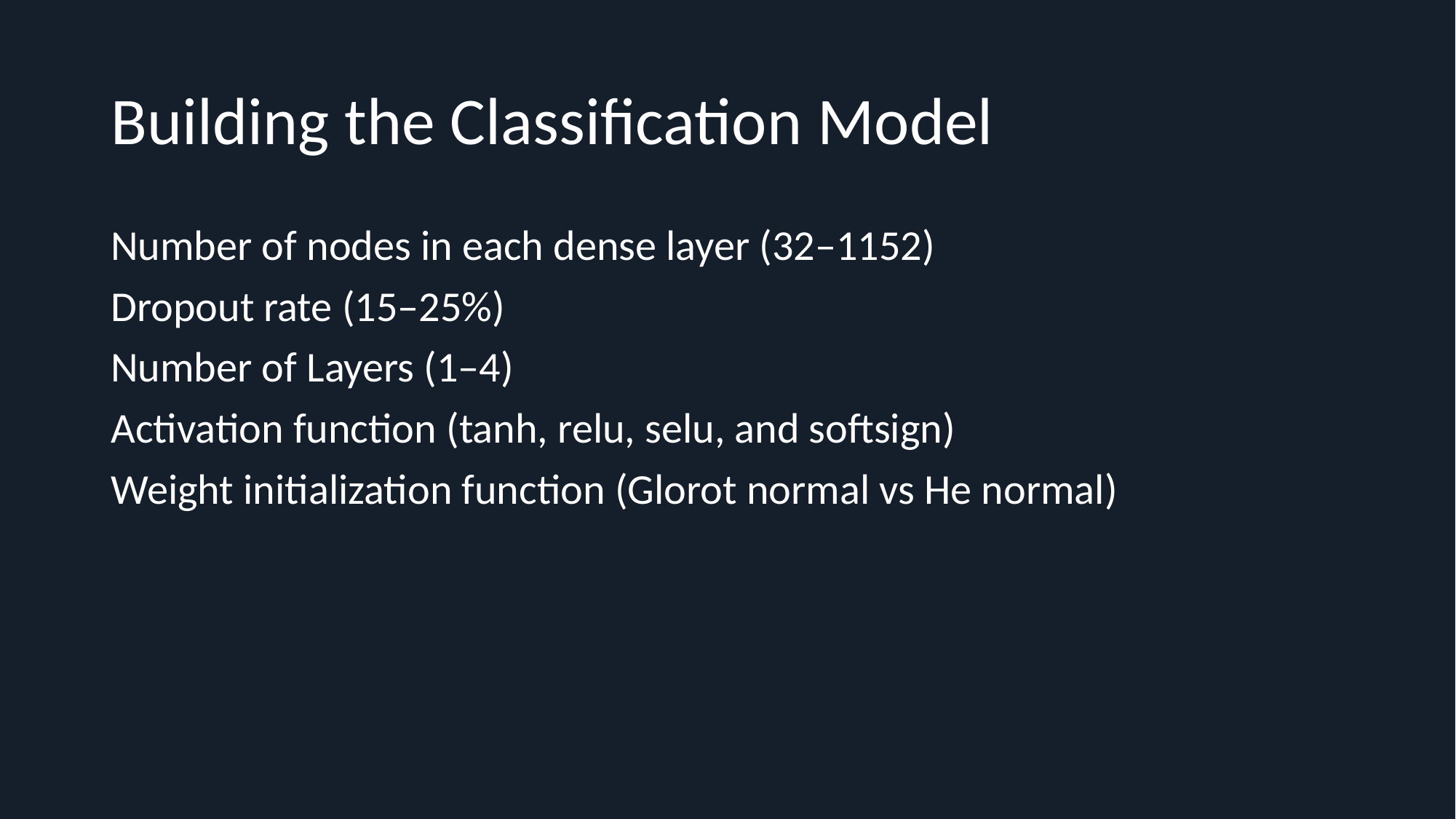

# Building the Classification Model
Number of nodes in each dense layer (32–1152)
Dropout rate (15–25%)
Number of Layers (1–4)
Activation function (tanh, relu, selu, and softsign)
Weight initialization function (Glorot normal vs He normal)